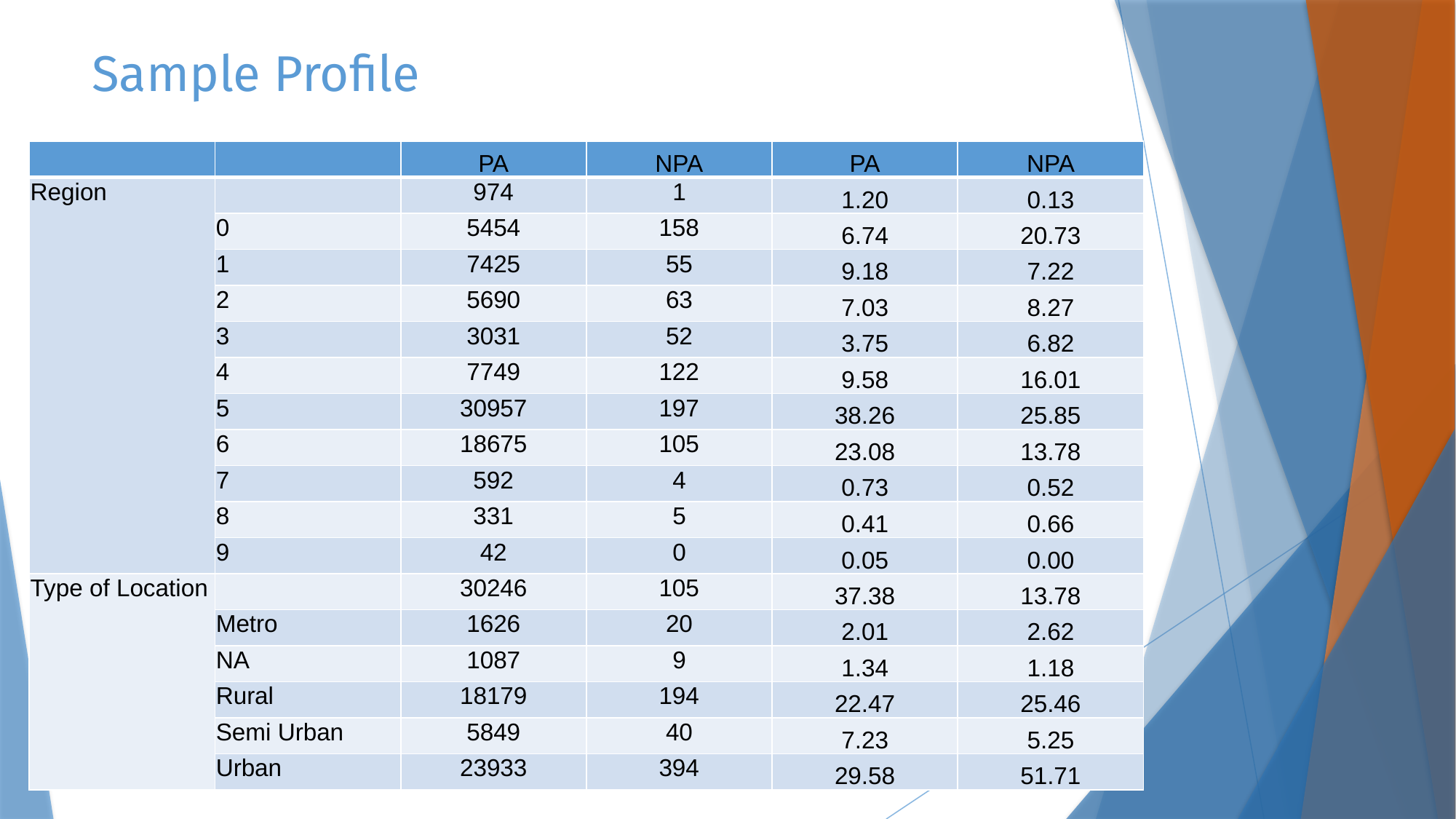

# Sample Profile
|  |  | PA | NPA | PA | NPA |
| --- | --- | --- | --- | --- | --- |
| Region |  | 974 | 1 | 1.20 | 0.13 |
|  | 0 | 5454 | 158 | 6.74 | 20.73 |
|  | 1 | 7425 | 55 | 9.18 | 7.22 |
|  | 2 | 5690 | 63 | 7.03 | 8.27 |
|  | 3 | 3031 | 52 | 3.75 | 6.82 |
|  | 4 | 7749 | 122 | 9.58 | 16.01 |
|  | 5 | 30957 | 197 | 38.26 | 25.85 |
|  | 6 | 18675 | 105 | 23.08 | 13.78 |
|  | 7 | 592 | 4 | 0.73 | 0.52 |
|  | 8 | 331 | 5 | 0.41 | 0.66 |
|  | 9 | 42 | 0 | 0.05 | 0.00 |
| Type of Location |  | 30246 | 105 | 37.38 | 13.78 |
|  | Metro | 1626 | 20 | 2.01 | 2.62 |
|  | NA | 1087 | 9 | 1.34 | 1.18 |
|  | Rural | 18179 | 194 | 22.47 | 25.46 |
|  | Semi Urban | 5849 | 40 | 7.23 | 5.25 |
|  | Urban | 23933 | 394 | 29.58 | 51.71 |